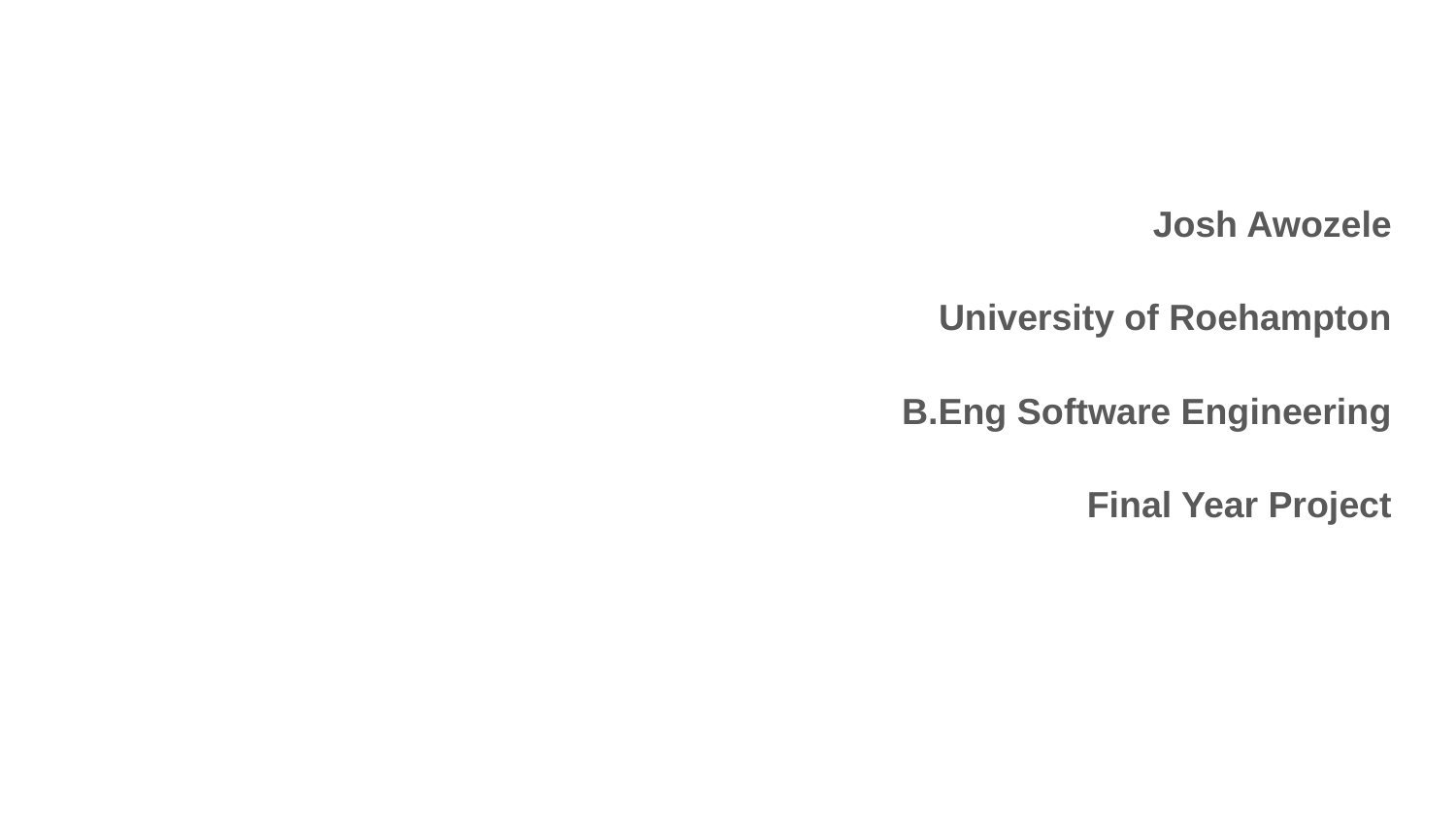

Josh Awozele

University of Roehampton

B.Eng Software Engineering

Final Year Project